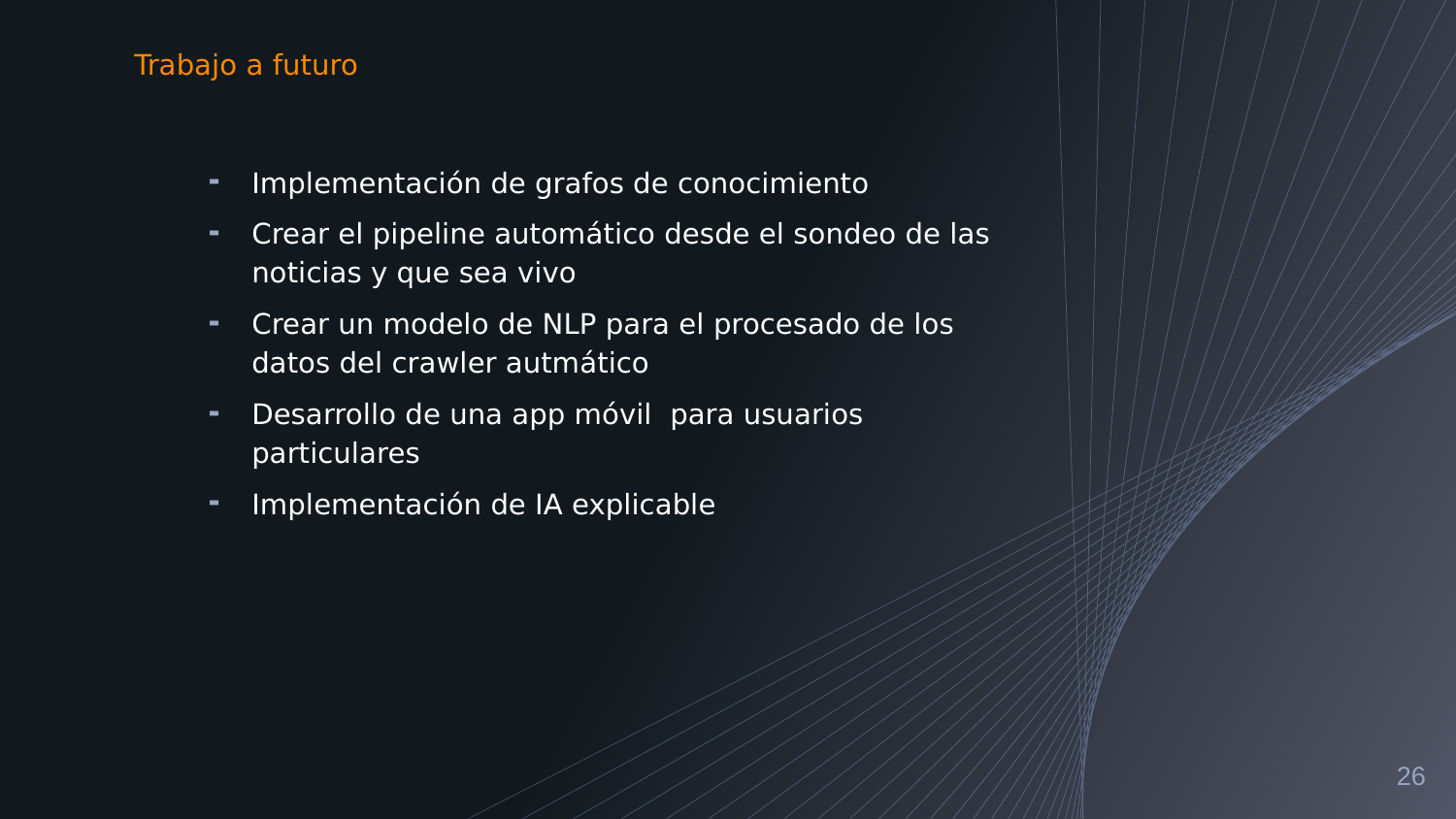

Trabajo a futuro
Implementación de grafos de conocimiento
Crear el pipeline automático desde el sondeo de las noticias y que sea vivo
Crear un modelo de NLP para el procesado de los datos del crawler autmático
Desarrollo de una app móvil  para usuarios particulares
Implementación de IA explicable
26